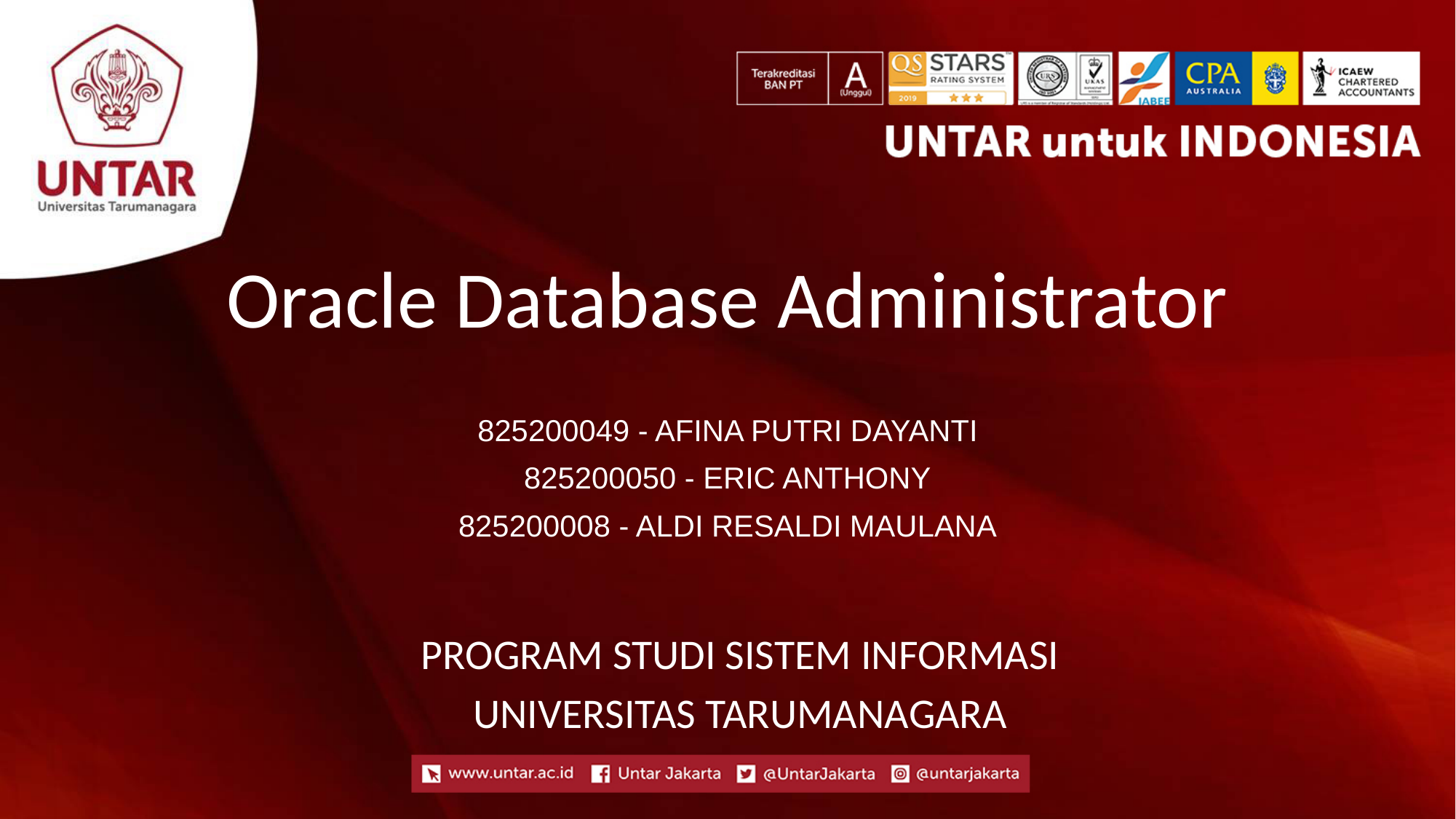

# Oracle Database Administrator
825200049 - AFINA PUTRI DAYANTI
825200050 - ERIC ANTHONY
825200008 - ALDI RESALDI MAULANA

PROGRAM STUDI SISTEM INFORMASI
UNIVERSITAS TARUMANAGARA